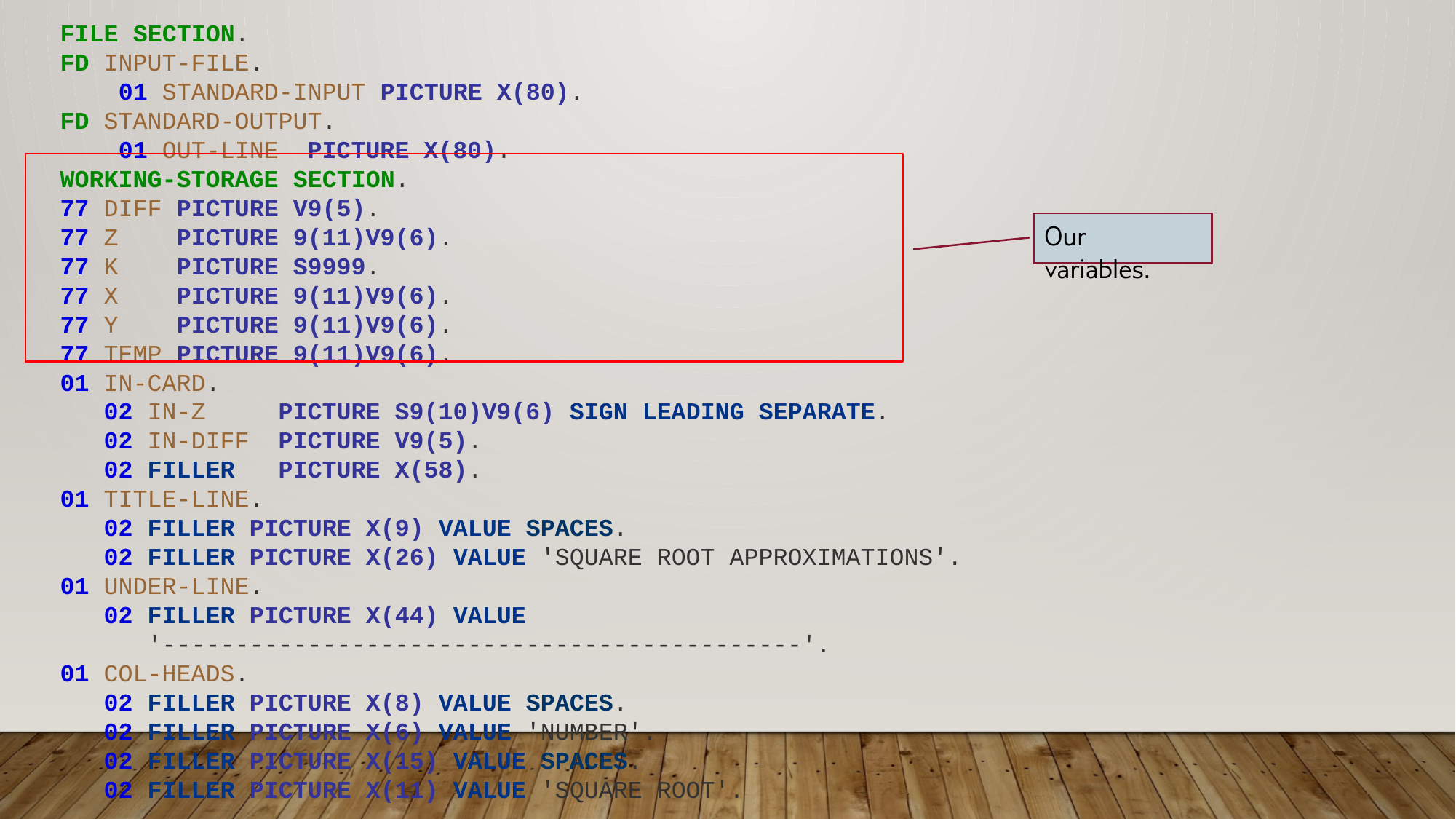

FILE SECTION.
FD INPUT-FILE.
    01 STANDARD-INPUT PICTURE X(80).
FD STANDARD-OUTPUT.
    01 OUT-LINE  PICTURE X(80).
WORKING-STORAGE SECTION.
77 DIFF PICTURE V9(5).
77 Z    PICTURE 9(11)V9(6).
77 K    PICTURE S9999.
77 X    PICTURE 9(11)V9(6).
77 Y    PICTURE 9(11)V9(6).
77 TEMP PICTURE 9(11)V9(6).
01 IN-CARD.
   02 IN-Z     PICTURE S9(10)V9(6) SIGN LEADING SEPARATE.
   02 IN-DIFF  PICTURE V9(5).
   02 FILLER   PICTURE X(58).
01 TITLE-LINE.
   02 FILLER PICTURE X(9) VALUE SPACES.
   02 FILLER PICTURE X(26) VALUE 'SQUARE ROOT APPROXIMATIONS'.
01 UNDER-LINE.
   02 FILLER PICTURE X(44) VALUE
      '--------------------------------------------'.
01 COL-HEADS.
   02 FILLER PICTURE X(8) VALUE SPACES.
   02 FILLER PICTURE X(6) VALUE 'NUMBER'.
   02 FILLER PICTURE X(15) VALUE SPACES.
   02 FILLER PICTURE X(11) VALUE 'SQUARE ROOT'.

Our variables.